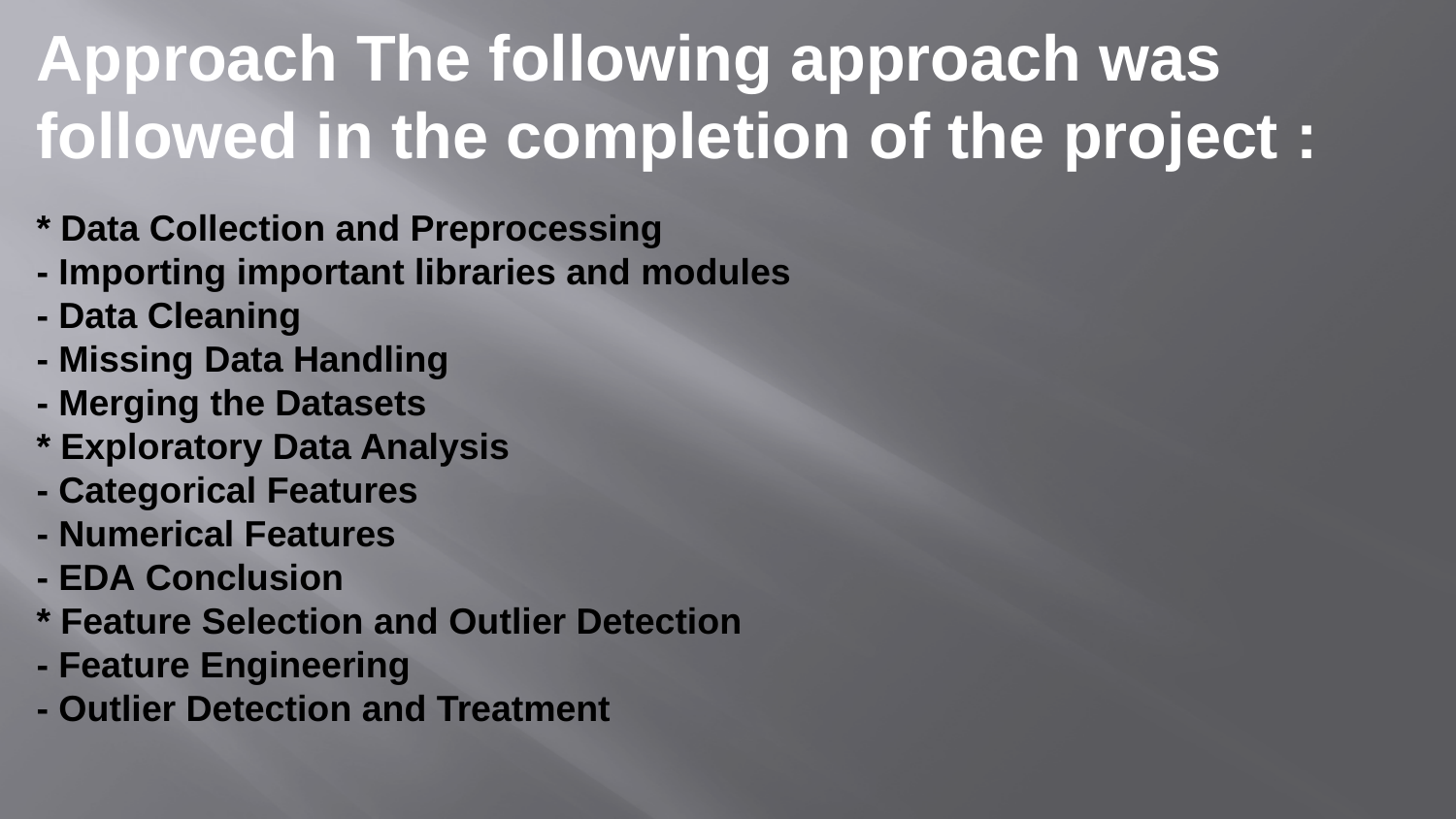

Approach The following approach was followed in the completion of the project :

* Data Collection and Preprocessing
- Importing important libraries and modules
- Data Cleaning
- Missing Data Handling
- Merging the Datasets
* Exploratory Data Analysis
- Categorical Features
- Numerical Features
- EDA Conclusion
* Feature Selection and Outlier Detection
- Feature Engineering
- Outlier Detection and Treatment

#